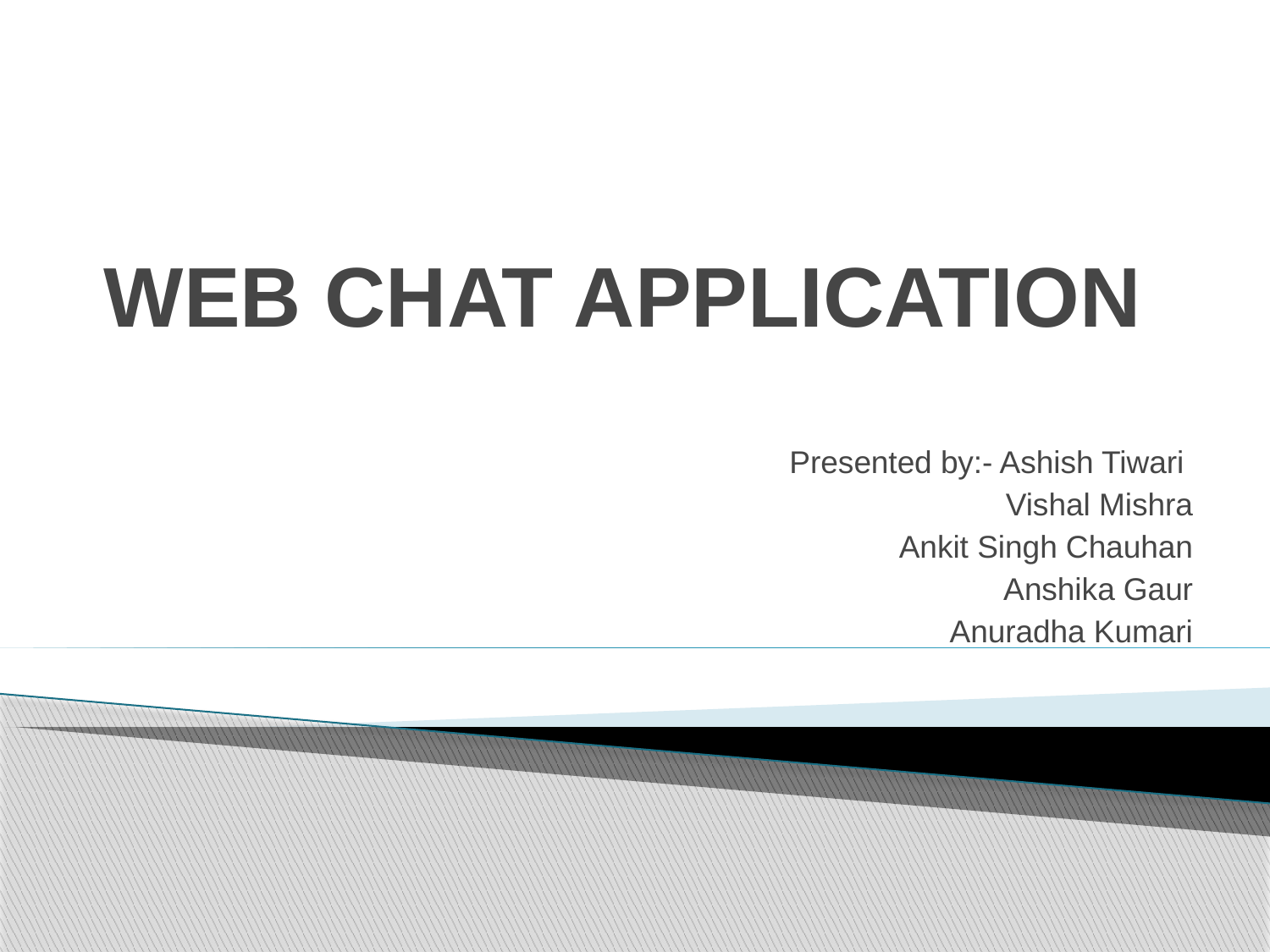

# WEB CHAT APPLICATION
Presented by:- Ashish Tiwari
Vishal Mishra
Ankit Singh Chauhan
Anshika Gaur
Anuradha Kumari